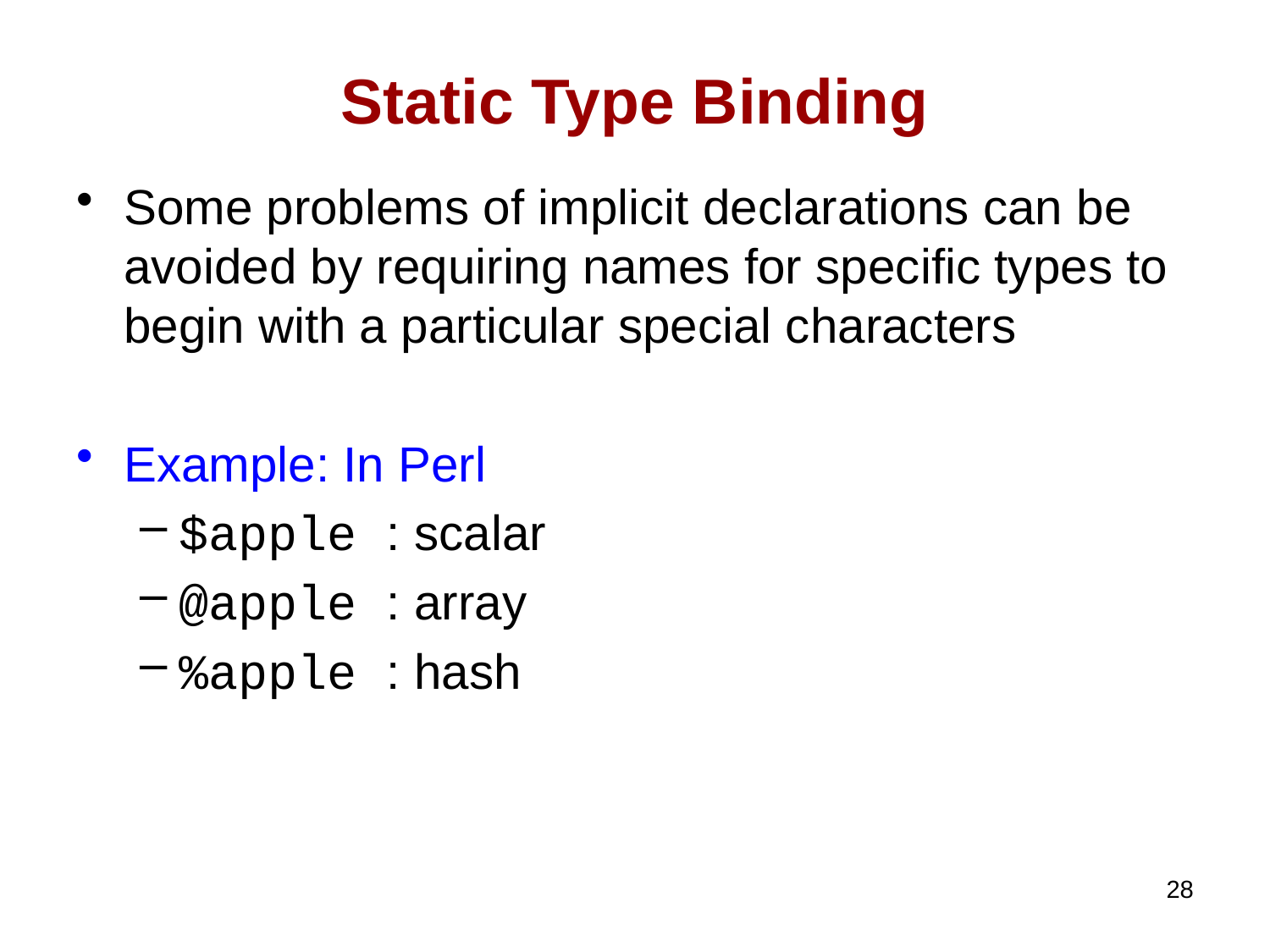

# Static Type Binding
Some problems of implicit declarations can be avoided by requiring names for specific types to begin with a particular special characters

Example: In Perl
$apple : scalar
@apple : array
%apple : hash
28